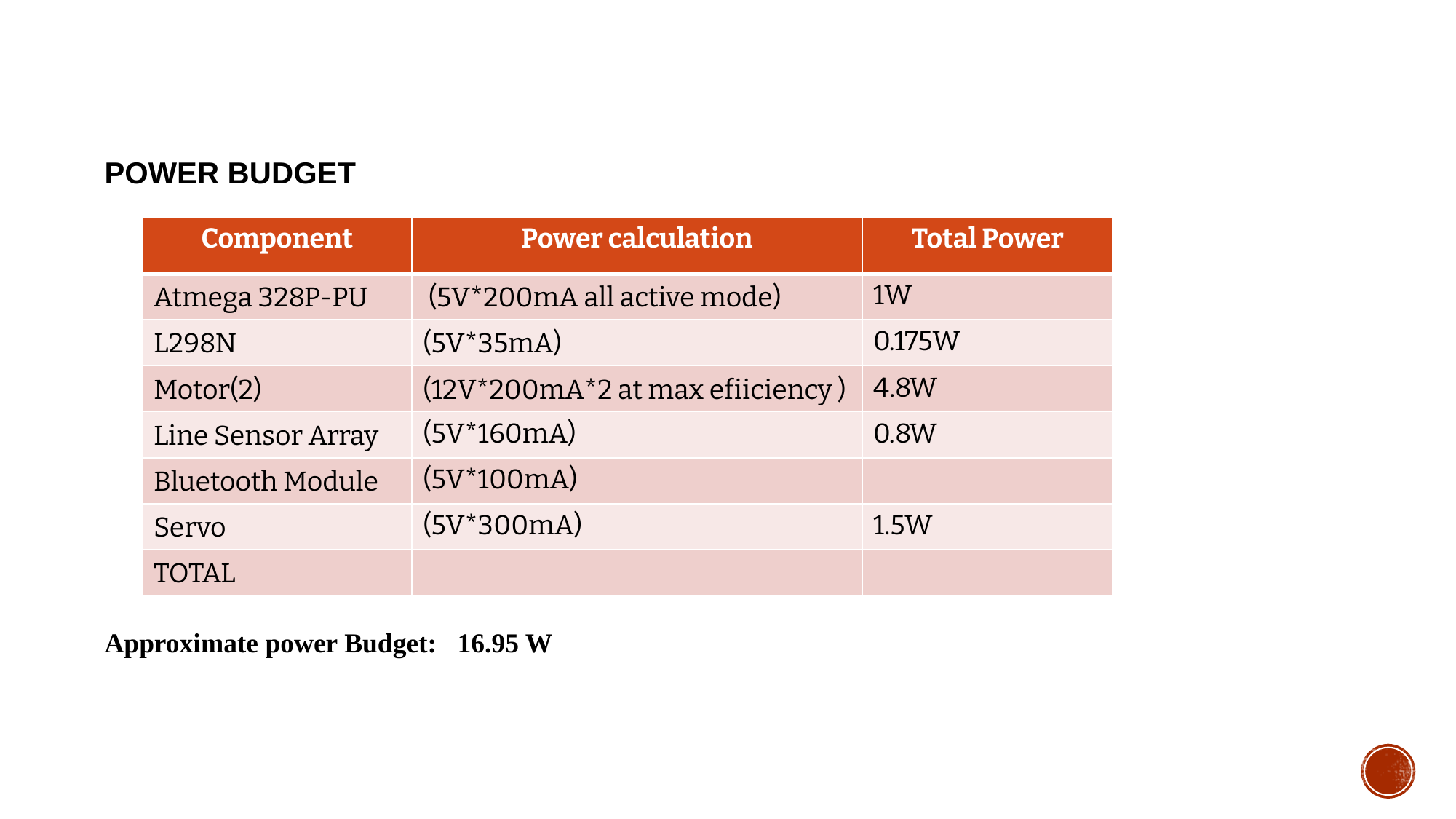

POWER BUDGET

Approximate power Budget:   16.95 W
| Component | Power calculation | Total Power |
| --- | --- | --- |
| Atmega 328P-PU | (5V\*200mA all active mode) | 1W |
| L298N | (5V\*35mA) | 0.175W |
| Motor(2) | (12V\*200mA\*2 at max efiiciency ) | 4.8W |
| Line Sensor Array | (5V\*160mA) | 0.8W |
| Bluetooth Module | (5V\*100mA) |  |
| Servo | (5V\*300mA) | 1.5W |
| TOTAL |  |  |